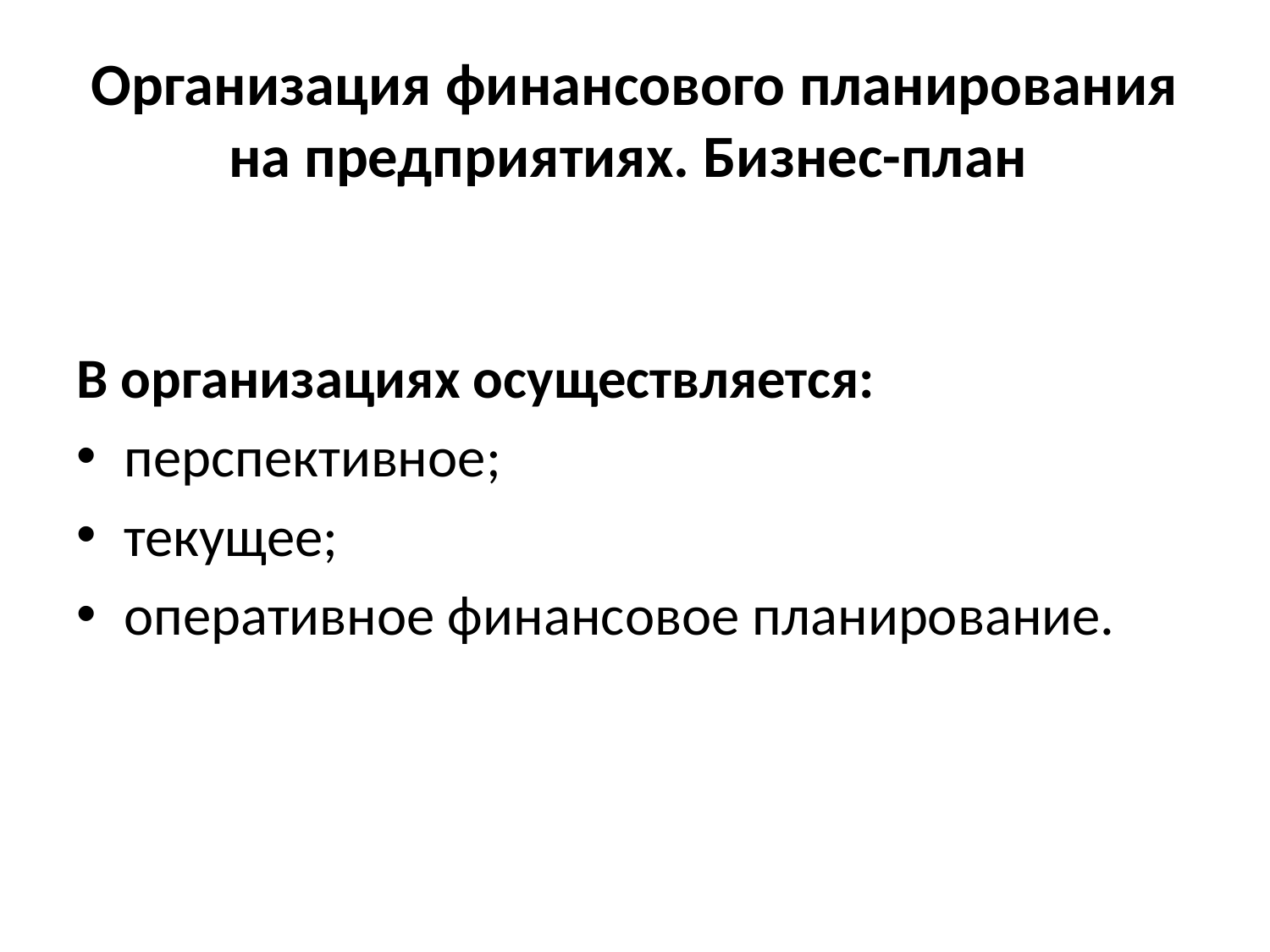

# Организация финансового планирования на предприятиях. Бизнес-план

В организациях осуществляется:
перспективное;
текущее;
оперативное финансовое планирование.